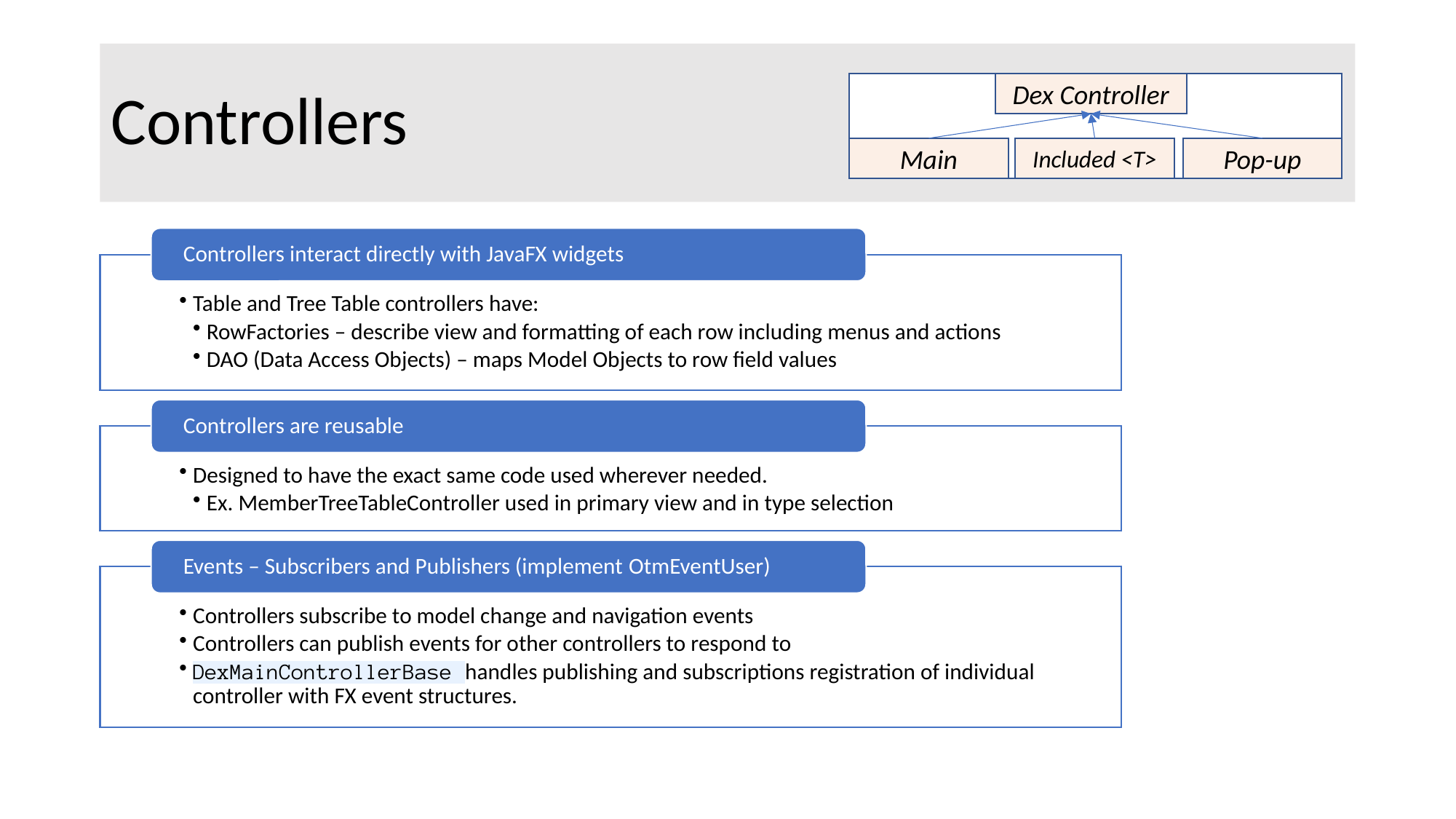

# Controllers

Dex Controller
Main
Included <T>
Pop-up
Table and Tree Table controllers have:
RowFactories – describe view and formatting of each row including menus and actions
DAO (Data Access Objects) – maps Model Objects to row field values
Controllers interact directly with JavaFX widgets
Designed to have the exact same code used wherever needed.
Ex. MemberTreeTableController used in primary view and in type selection
Controllers are reusable
Controllers subscribe to model change and navigation events
Controllers can publish events for other controllers to respond to
DexMainControllerBase handles publishing and subscriptions registration of individual controller with FX event structures.
Events – Subscribers and Publishers (implement OtmEventUser)